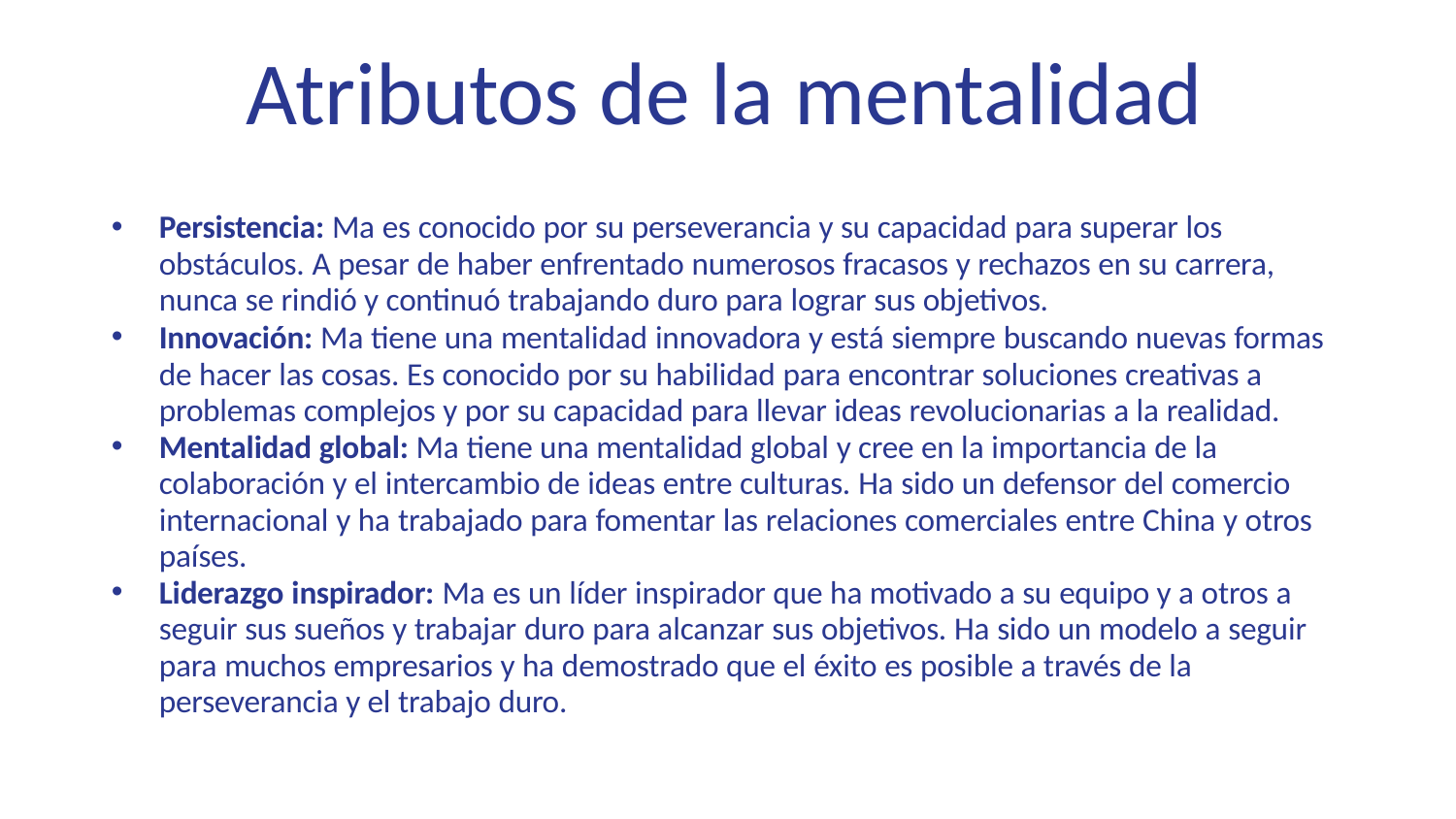

# Atributos de la mentalidad
Persistencia: Ma es conocido por su perseverancia y su capacidad para superar los  obstáculos. A pesar de haber enfrentado numerosos fracasos y rechazos en su carrera,  nunca se rindió y continuó trabajando duro para lograr sus objetivos.
Innovación: Ma tiene una mentalidad innovadora y está siempre buscando nuevas formas  de hacer las cosas. Es conocido por su habilidad para encontrar soluciones creativas a  problemas complejos y por su capacidad para llevar ideas revolucionarias a la realidad.
Mentalidad global: Ma tiene una mentalidad global y cree en la importancia de la  colaboración y el intercambio de ideas entre culturas. Ha sido un defensor del comercio  internacional y ha trabajado para fomentar las relaciones comerciales entre China y otros  países.
Liderazgo inspirador: Ma es un líder inspirador que ha motivado a su equipo y a otros a  seguir sus sueños y trabajar duro para alcanzar sus objetivos. Ha sido un modelo a seguir  para muchos empresarios y ha demostrado que el éxito es posible a través de la  perseverancia y el trabajo duro.